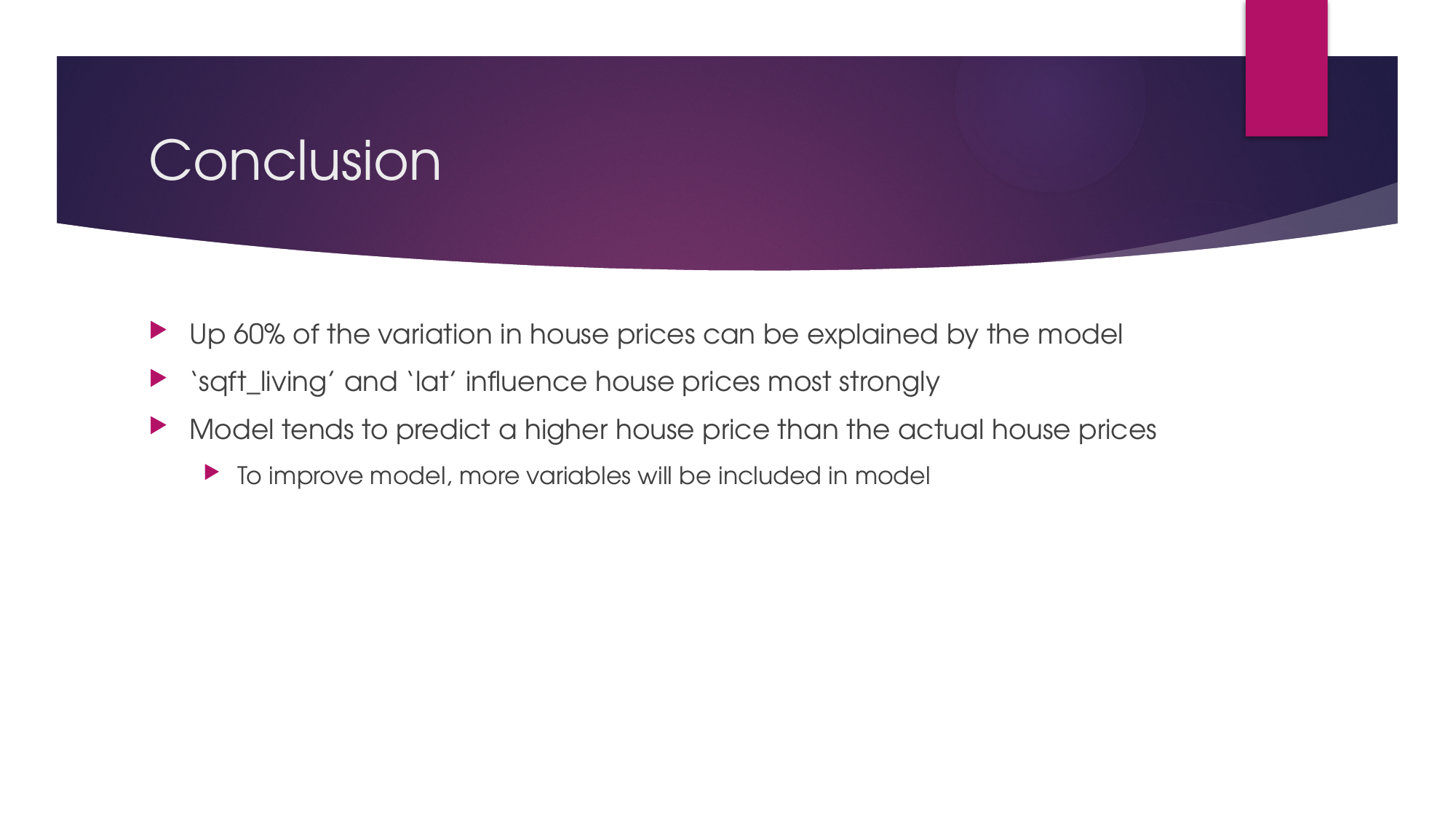

# Conclusion
Up 60% of the variation in house prices can be explained by the model
‘sqft_living’ and ‘lat’ influence house prices most strongly
Model tends to predict a higher house price than the actual house prices
To improve model, more variables will be included in model